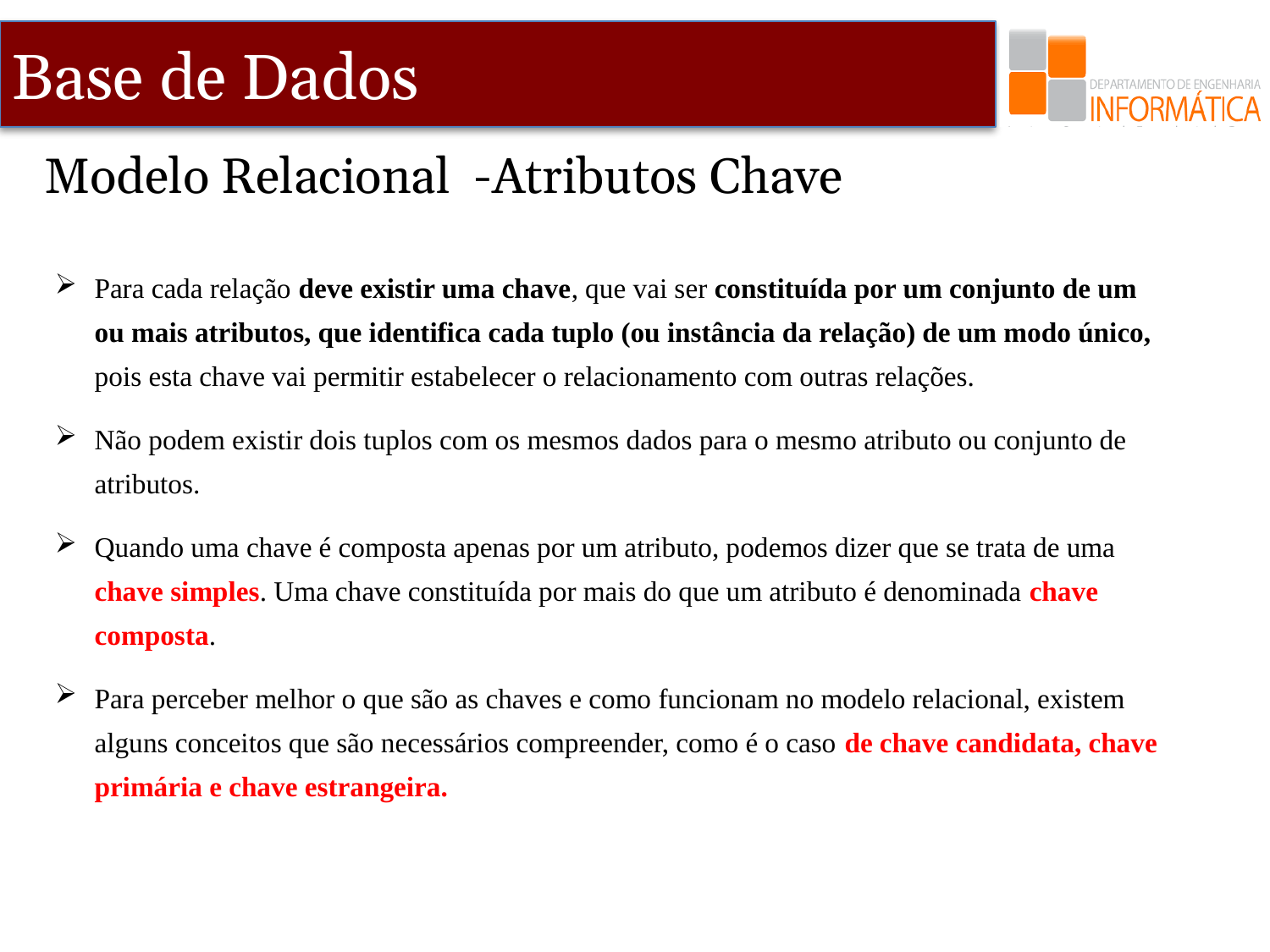

Modelo Relacional  -Atributos Chave
Para cada relação deve existir uma chave, que vai ser constituída por um conjunto de um ou mais atributos, que identifica cada tuplo (ou instância da relação) de um modo único, pois esta chave vai permitir estabelecer o relacionamento com outras relações.
Não podem existir dois tuplos com os mesmos dados para o mesmo atributo ou conjunto de atributos.
Quando uma chave é composta apenas por um atributo, podemos dizer que se trata de uma chave simples. Uma chave constituída por mais do que um atributo é denominada chave composta.
Para perceber melhor o que são as chaves e como funcionam no modelo relacional, existem alguns conceitos que são necessários compreender, como é o caso de chave candidata, chave primária e chave estrangeira.